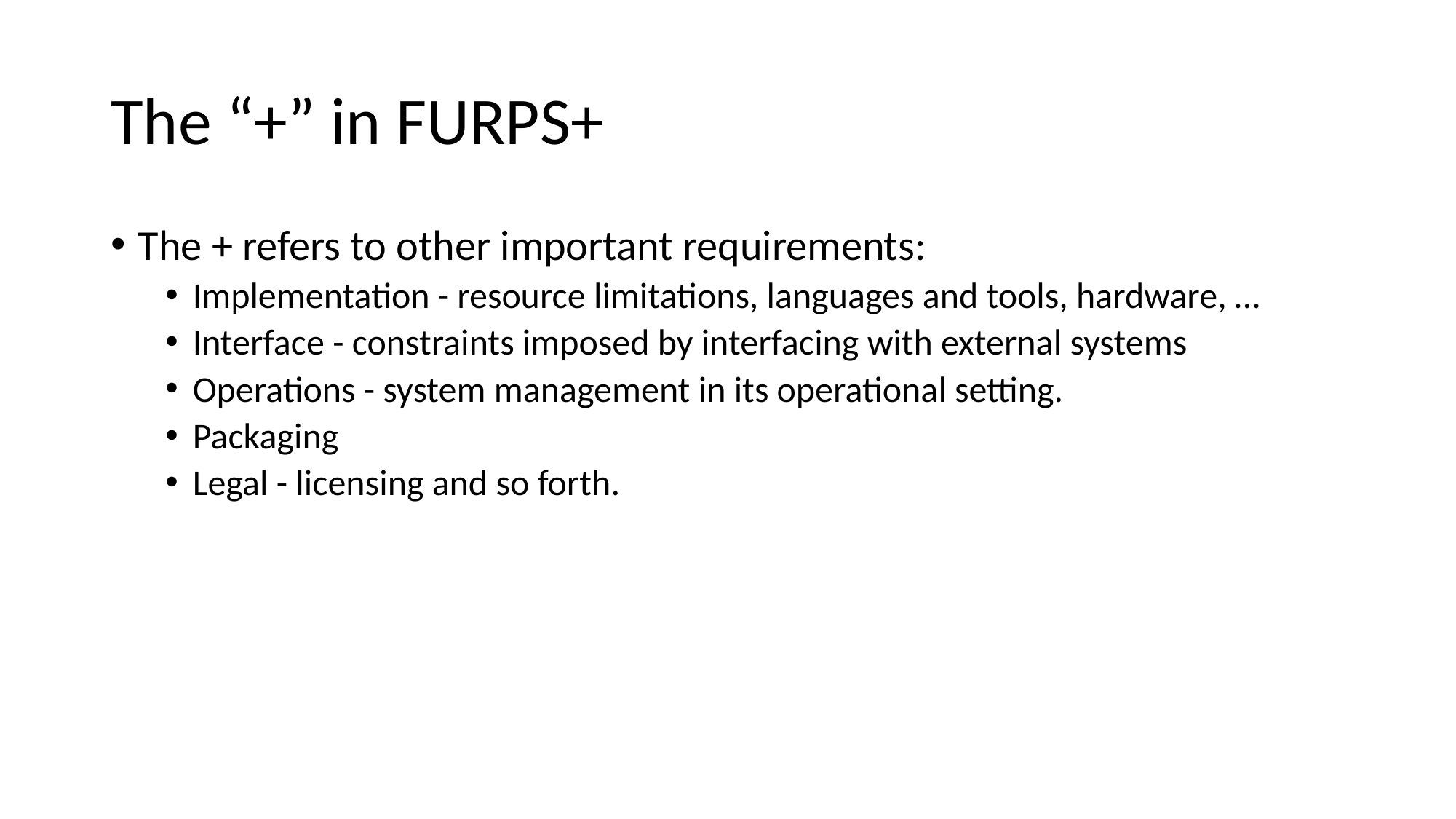

The “+” in FURPS+
The + refers to other important requirements:
Implementation - resource limitations, languages and tools, hardware, …
Interface - constraints imposed by interfacing with external systems
Operations - system management in its operational setting.
Packaging
Legal - licensing and so forth.